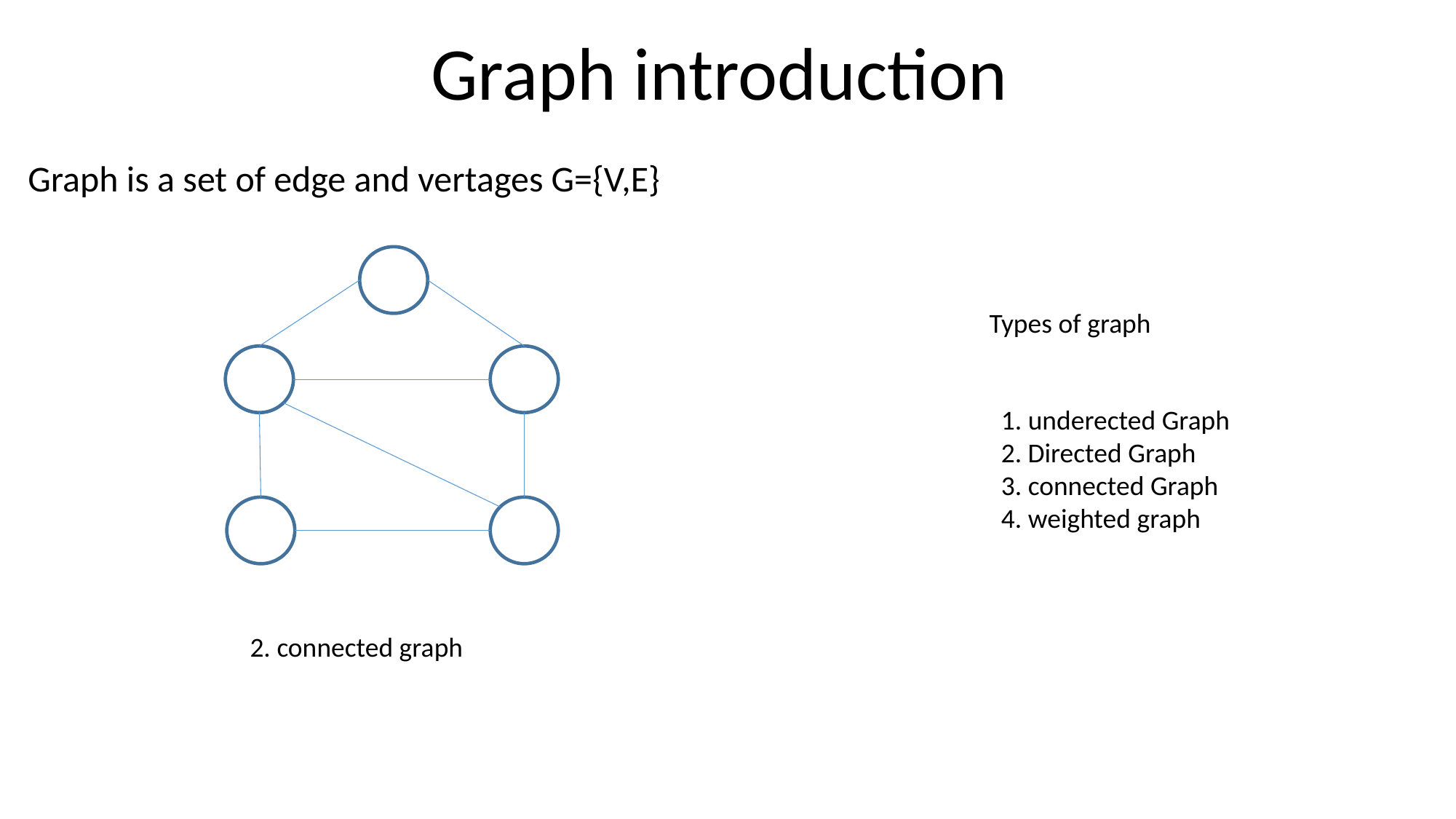

# Graph introduction

Graph is a set of edge and vertages G={V,E}

Types of graph

1. underected Graph
2. Directed Graph
3. connected Graph
4. weighted graph

2. connected graph